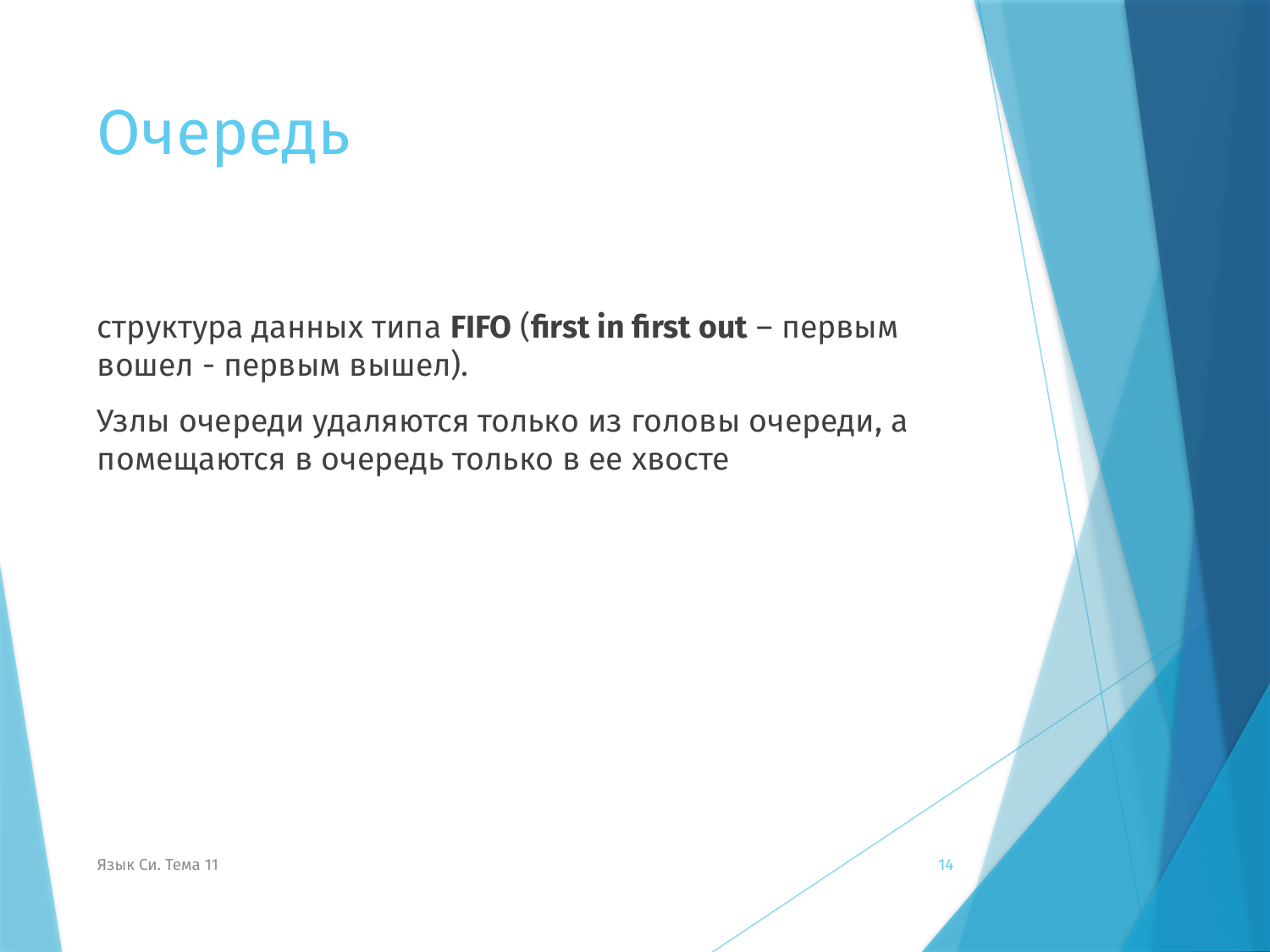

# Очередь
структура данных типа FIFO (first in first out – первым вошел - первым вышел).
Узлы очереди удаляются только из головы очереди, а помещаются в очередь только в ее хвосте
Язык Си. Тема 11
14